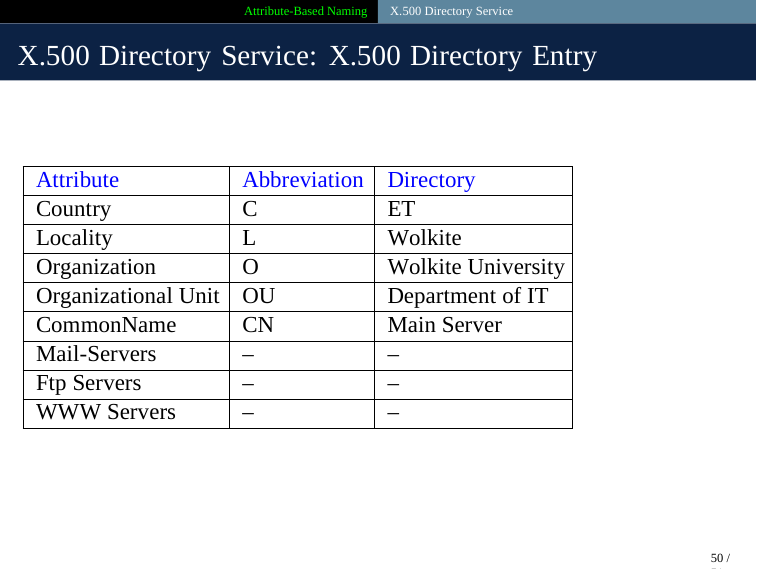

Attribute-Based Naming       X.500 Directory Service

X.500 Directory Service: X.500 Directory Entry

Attribute
Abbreviation
Directory

Country
C
ET

Locality
L
Wolkite

Organization
O
Wolkite University

Organizational Unit
OU
Department of IT

CommonName
CN
Main Server

Mail-Servers
–
–

Ftp Servers
–
–

WWW Servers
–
–

50 / 51